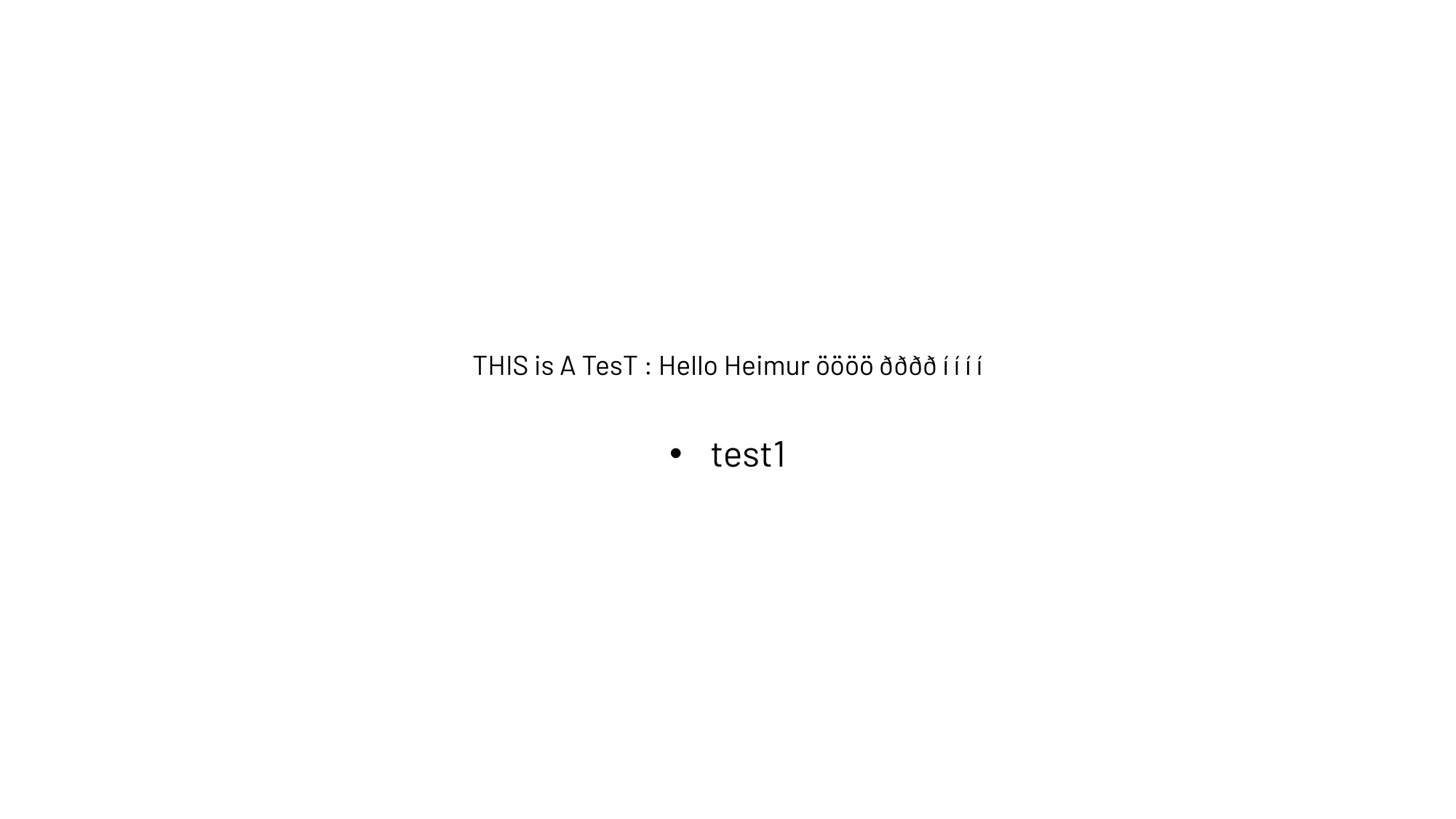

# THIS is A TesT : Hello Heimur öööö ðððð í í í í
test1